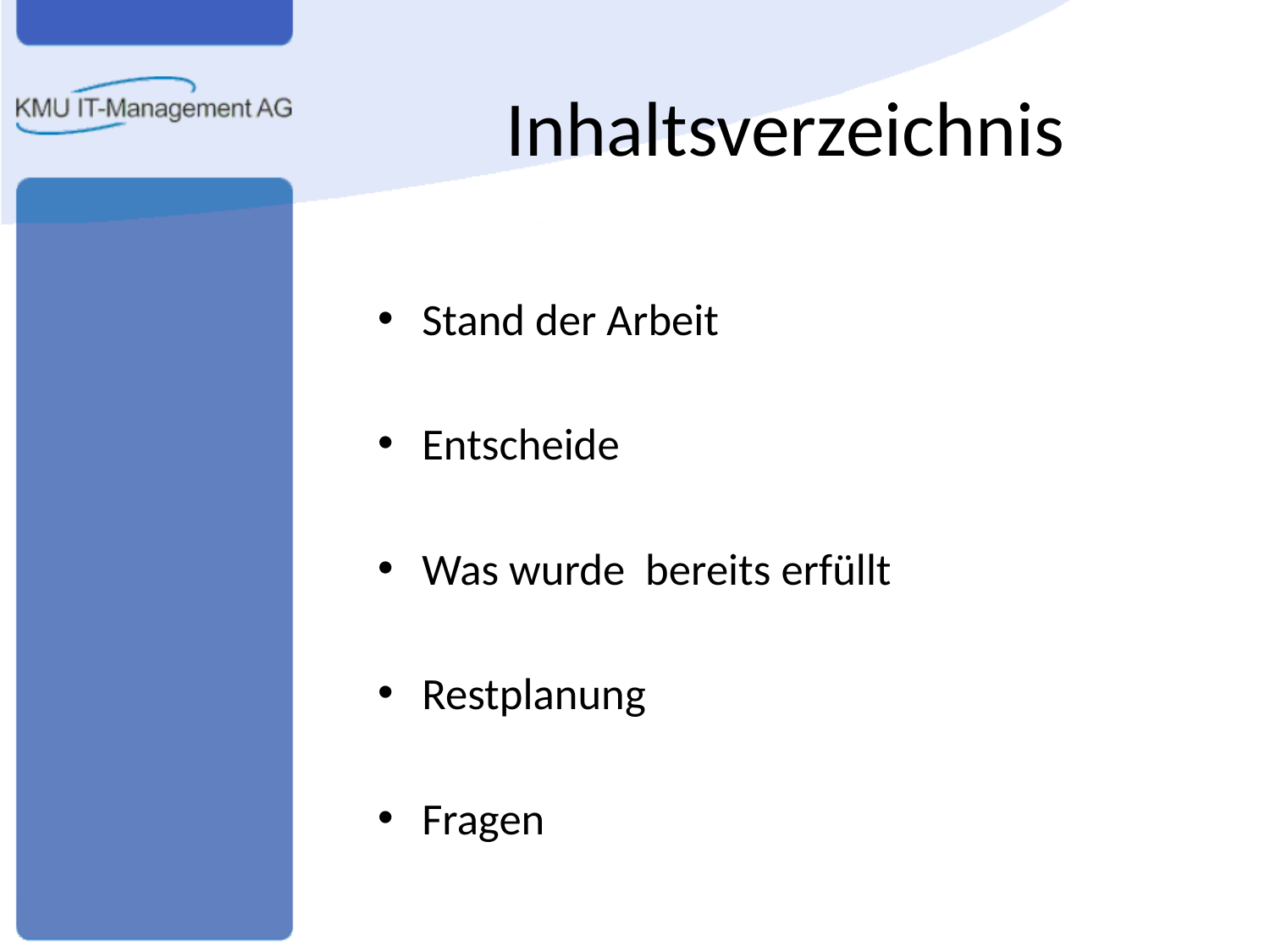

# Inhaltsverzeichnis

Stand der Arbeit

Entscheide

Was wurde  bereits erfüllt

Restplanung

Fragen